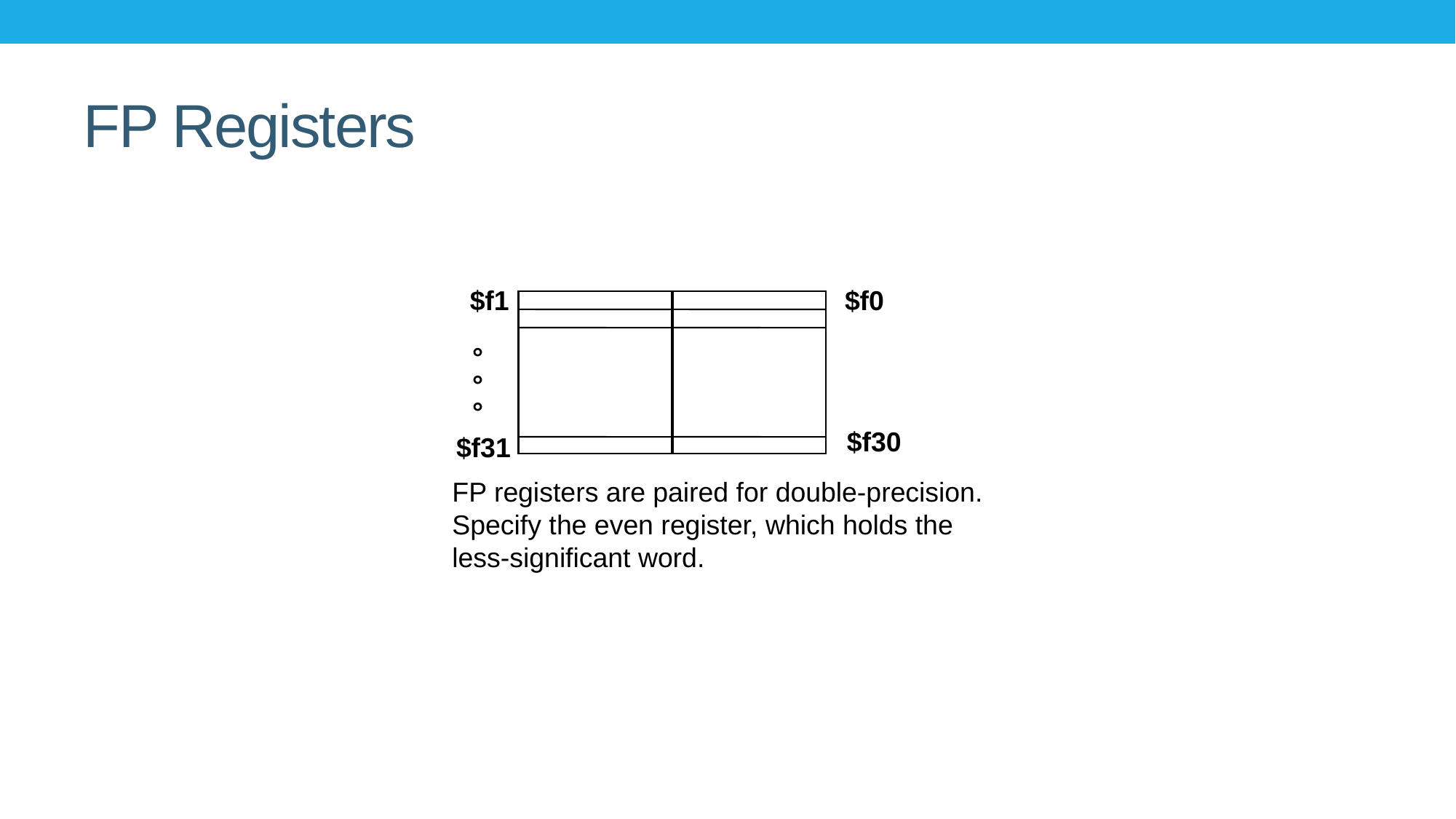

# FP Registers
$f0
$f1

°
°
°
$f30
$f31
FP registers are paired for double-precision.
Specify the even register, which holds the
less-significant word.